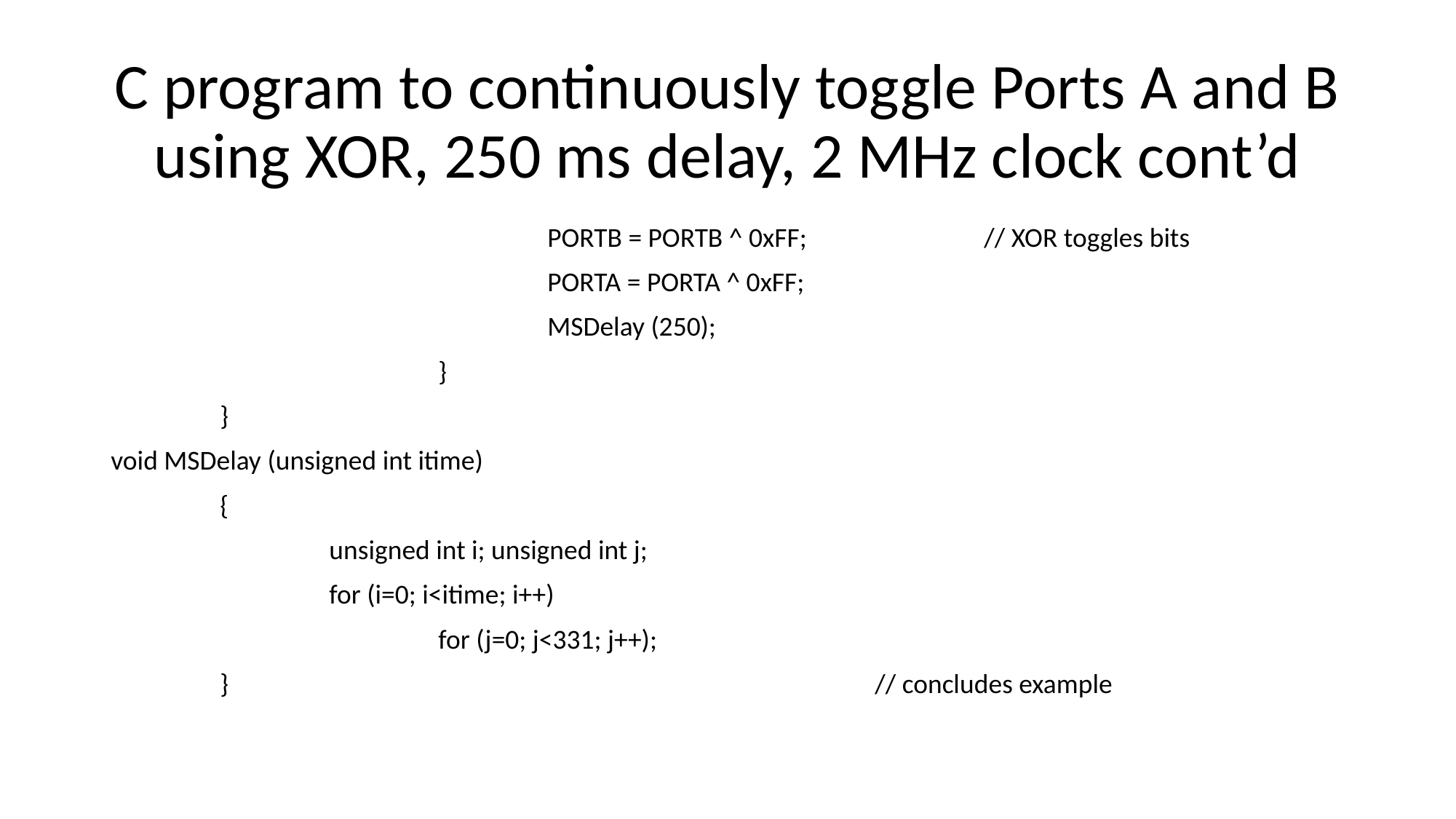

# C program to continuously toggle Ports A and B using XOR, 250 ms delay, 2 MHz clock cont’d
				PORTB = PORTB ^ 0xFF;		// XOR toggles bits
				PORTA = PORTA ^ 0xFF;
				MSDelay (250);
			}
	}
void MSDelay (unsigned int itime)
	{
		unsigned int i; unsigned int j;
		for (i=0; i<itime; i++)
			for (j=0; j<331; j++);
	}						// concludes example